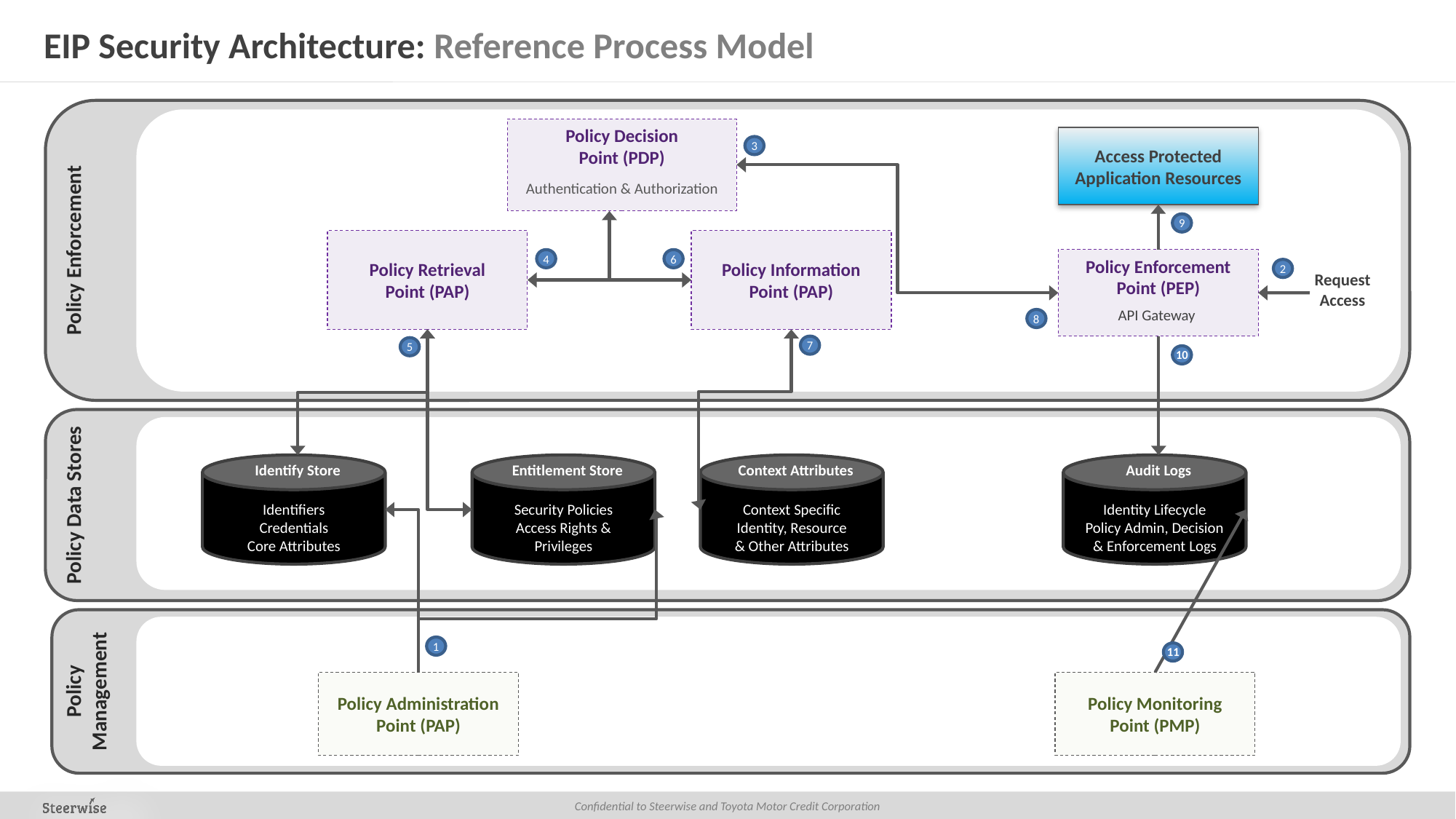

# EIP Security Architecture: Reference Process Model

Policy Enforcement

Policy Decision
Point (PDP)
Access Protected
Application Resources
3
Authentication & Authorization
9
Policy Information
Point (PAP)
Policy Retrieval
Point (PAP)
Policy Enforcement
Point (PEP)
4
6
2
Request Access
API Gateway
8
7
5
10

Policy Data Stores

Identifiers
Credentials
Core Attributes
Identify Store

Security Policies
Access Rights &
Privileges
Entitlement Store

Context Specific
Identity, Resource
& Other Attributes
Context Attributes

Identity Lifecycle
Policy Admin, Decision
& Enforcement Logs
Audit Logs

Policy Management

1
11

Policy Administration
Point (PAP)
Policy Monitoring
Point (PMP)